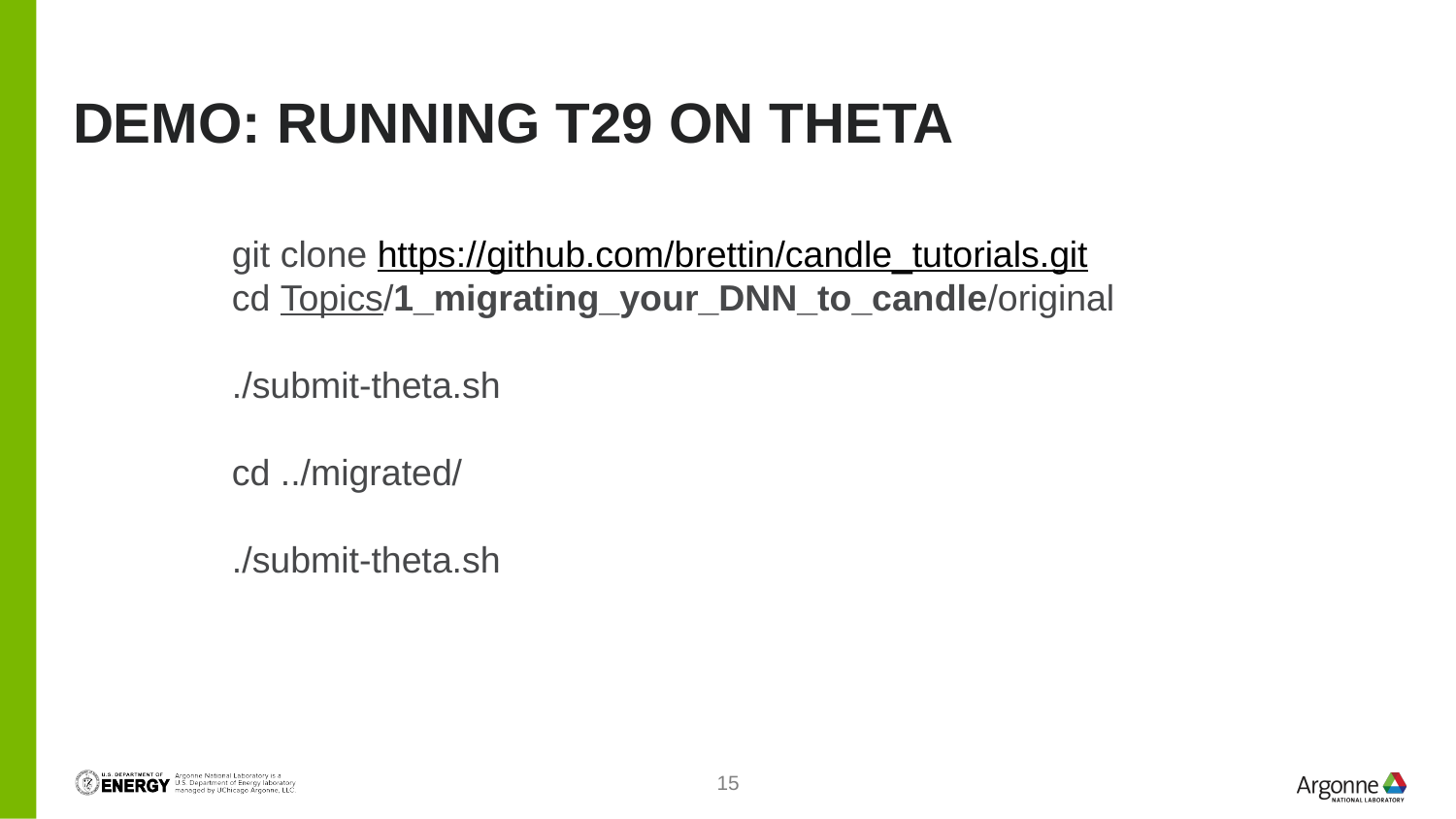

# DEMO: Running t29 on theta

git clone https://github.com/brettin/candle_tutorials.git
cd Topics/1_migrating_your_DNN_to_candle/original

./submit-theta.sh

cd ../migrated/

./submit-theta.sh

15